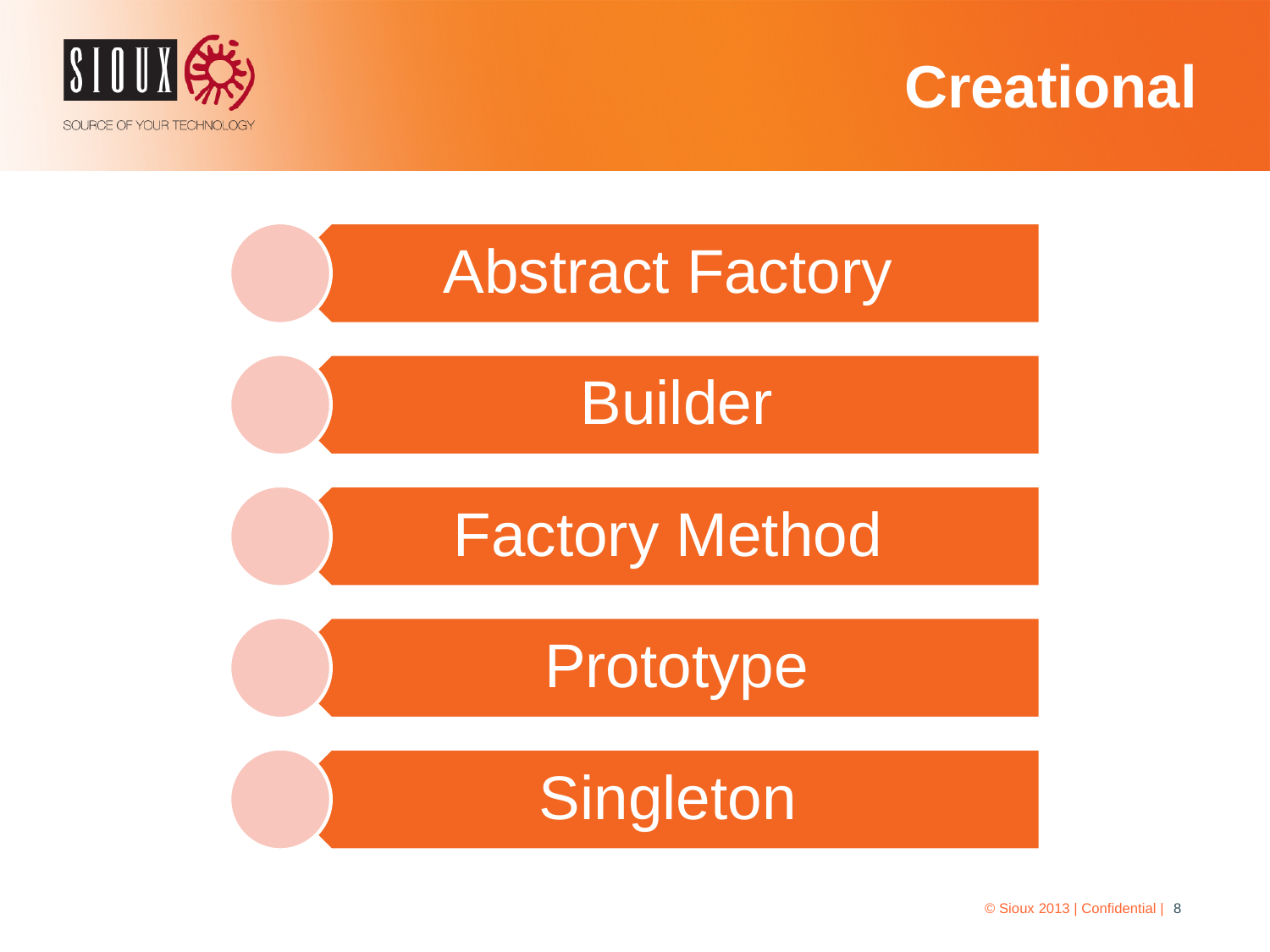

# Creational
Abstract Factory
 Builder
Factory Method
 Prototype
Singleton
© Sioux 2013 | Confidential |
8